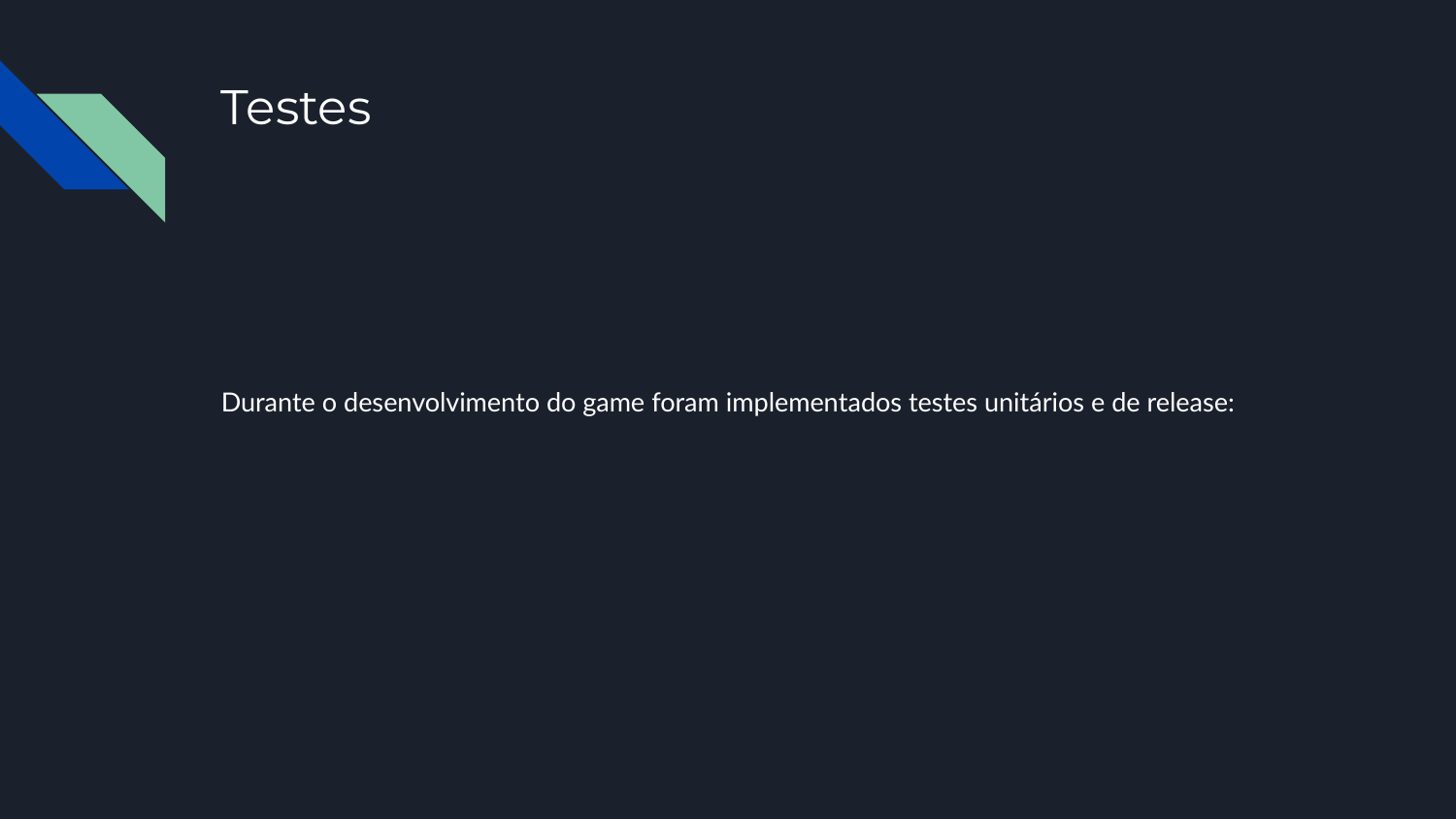

# Testes
Durante o desenvolvimento do game foram implementados testes unitários e de release: